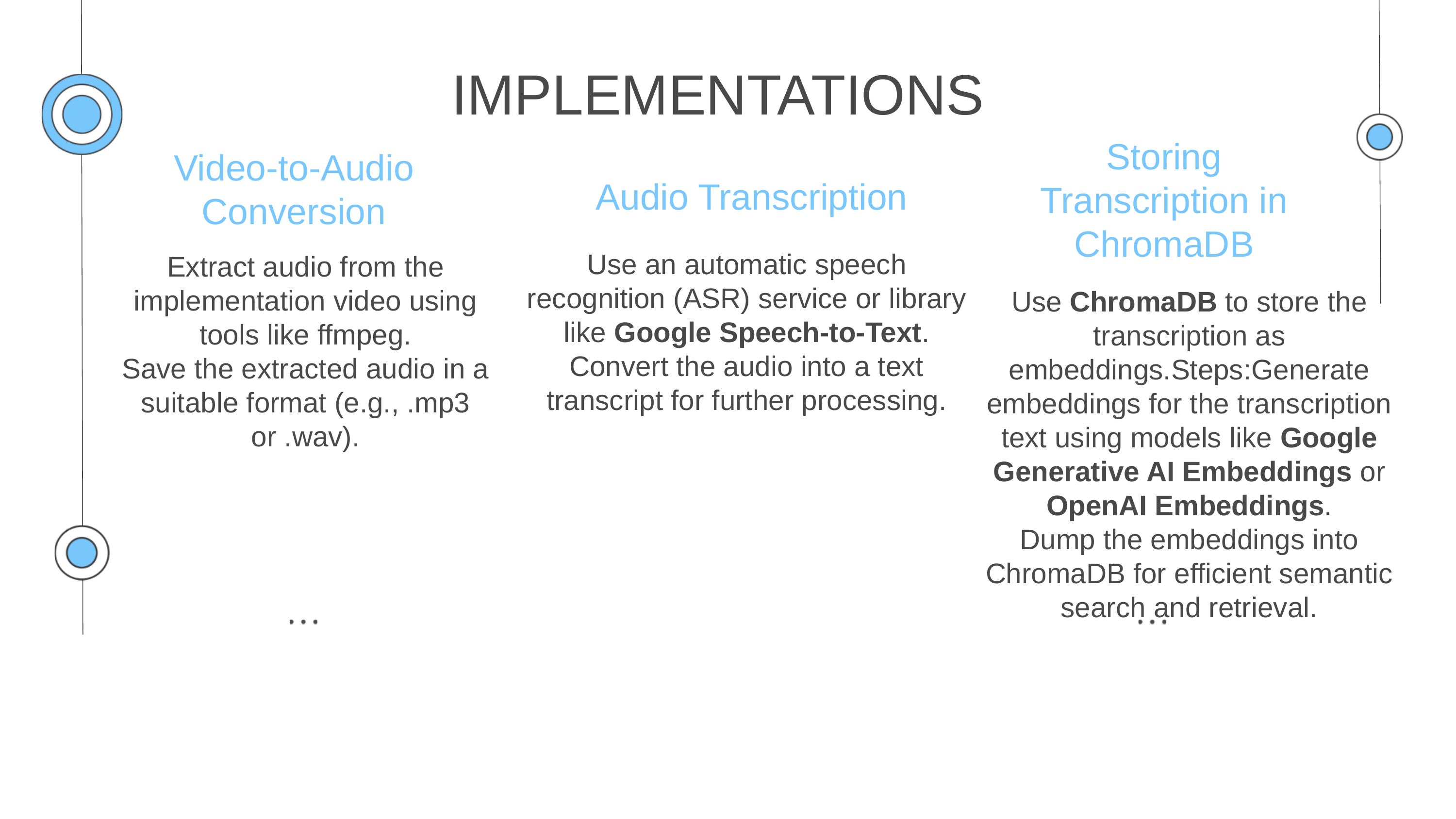

IMPLEMENTATIONS

Storing Transcription in ChromaDB
Video-to-Audio Conversion

Audio Transcription
Use an automatic speech recognition (ASR) service or library like Google Speech-to-Text.
Convert the audio into a text transcript for further processing.
Extract audio from the implementation video using tools like ffmpeg.
Save the extracted audio in a suitable format (e.g., .mp3 or .wav).
Use ChromaDB to store the transcription as embeddings.Steps:Generate embeddings for the transcription text using models like Google Generative AI Embeddings or OpenAI Embeddings.
Dump the embeddings into ChromaDB for efficient semantic search and retrieval.